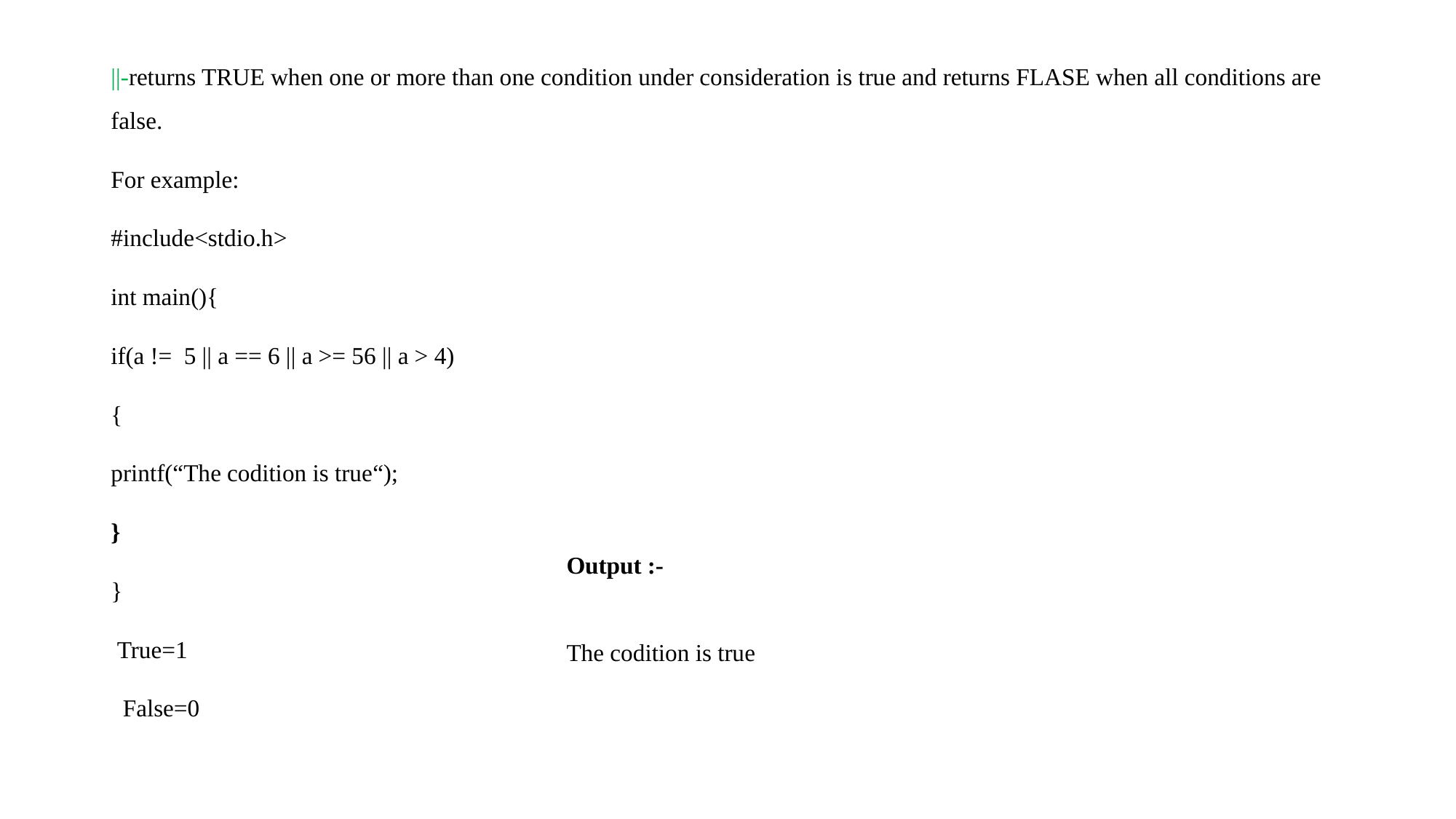

||-returns TRUE when one or more than one condition under consideration is true and returns FLASE when all conditions are false.
For example:
#include<stdio.h>
int main(){
if(a !=  5 || a == 6 || a >= 56 || a > 4)
{
printf(“The codition is true“);
}
}
 True=1
  False=0

Output :-

The codition is true